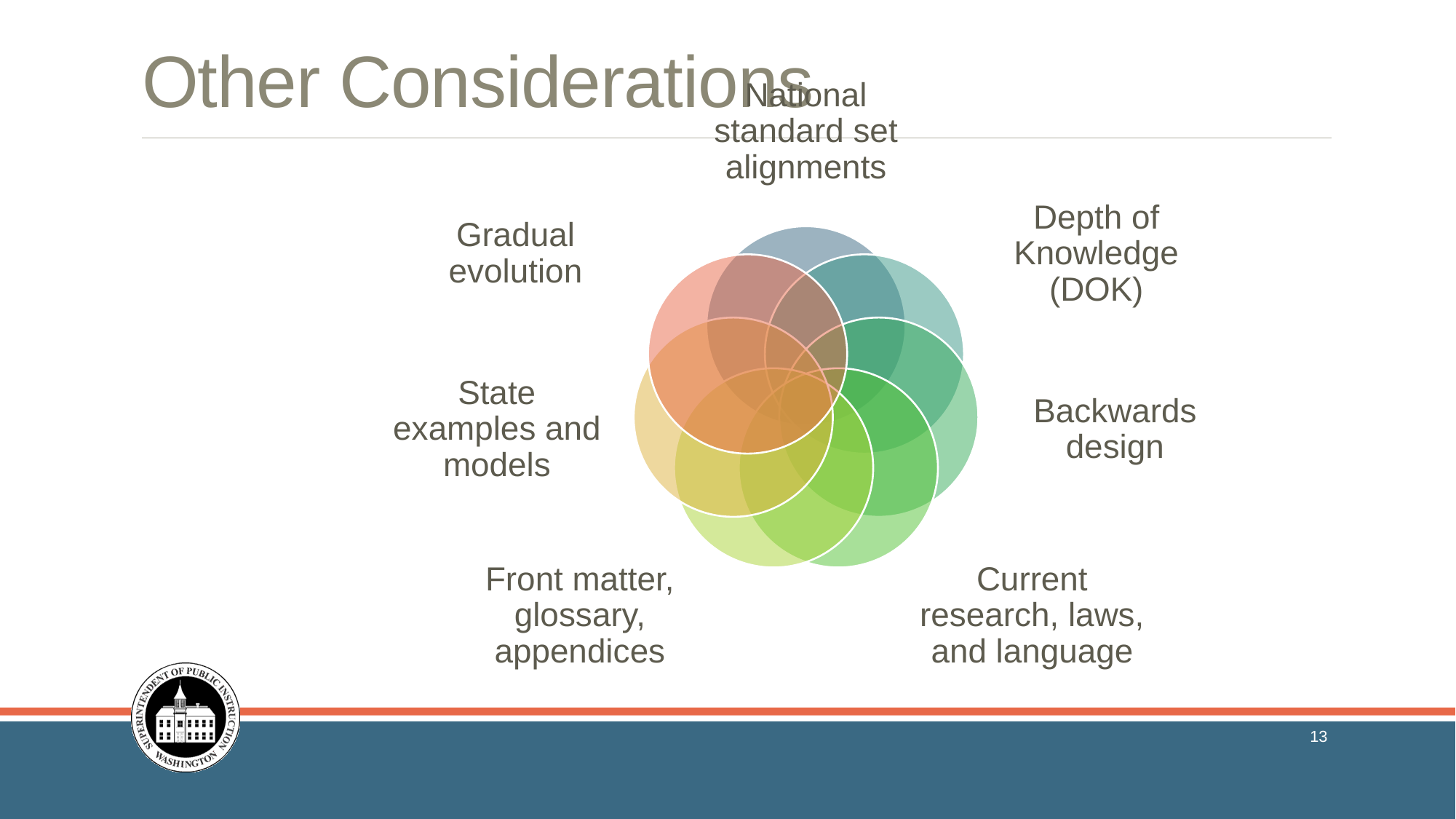

# Other Considerations
National standard set alignments
Depth of Knowledge (DOK)
Backwards design
Current research, laws, and language
Front matter, glossary, appendices
State examples and models
Gradual evolution
13